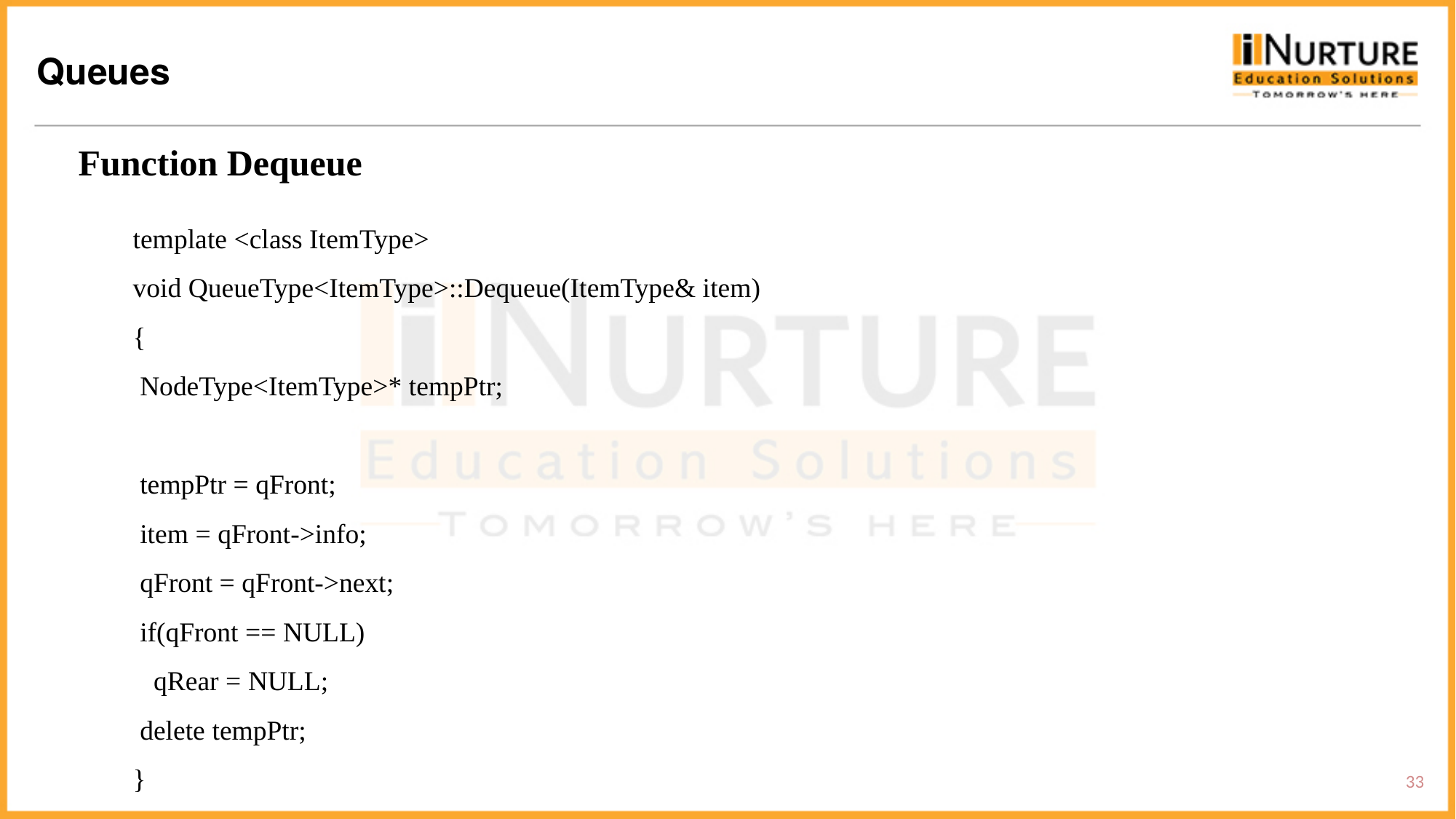

Queues
Function Dequeue
template <class ItemType>
void QueueType<ItemType>::Dequeue(ItemType& item)
{
 NodeType<ItemType>* tempPtr;

 tempPtr = qFront;
 item = qFront->info;
 qFront = qFront->next;
 if(qFront == NULL)
   qRear = NULL;
 delete tempPtr;
}
33